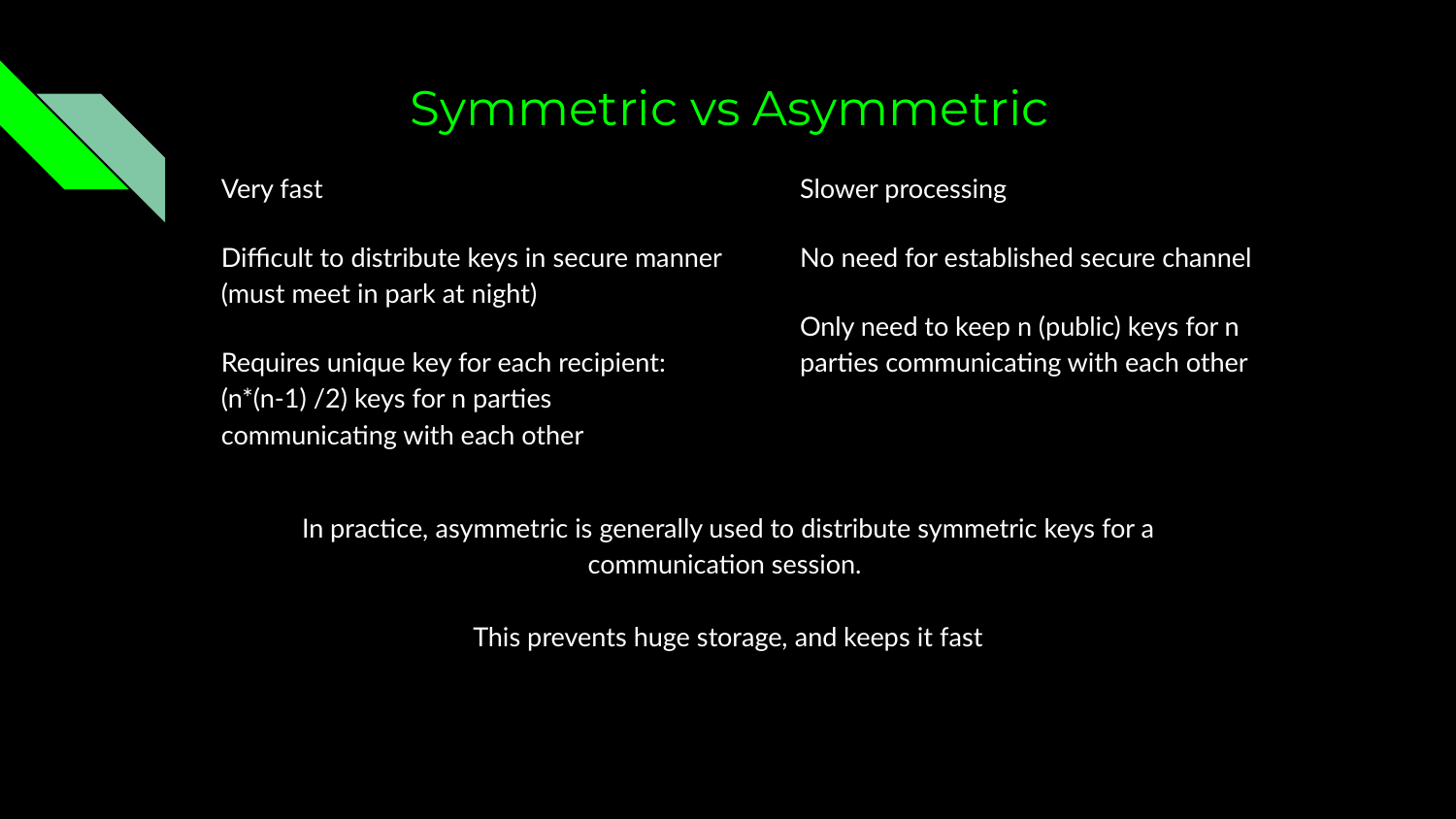

# Symmetric vs Asymmetric
Very fast
Difficult to distribute keys in secure manner (must meet in park at night)
Requires unique key for each recipient:
(n*(n-1) /2) keys for n parties communicating with each other

Slower processing
No need for established secure channel
Only need to keep n (public) keys for n parties communicating with each other
In practice, asymmetric is generally used to distribute symmetric keys for a communication session.

This prevents huge storage, and keeps it fast